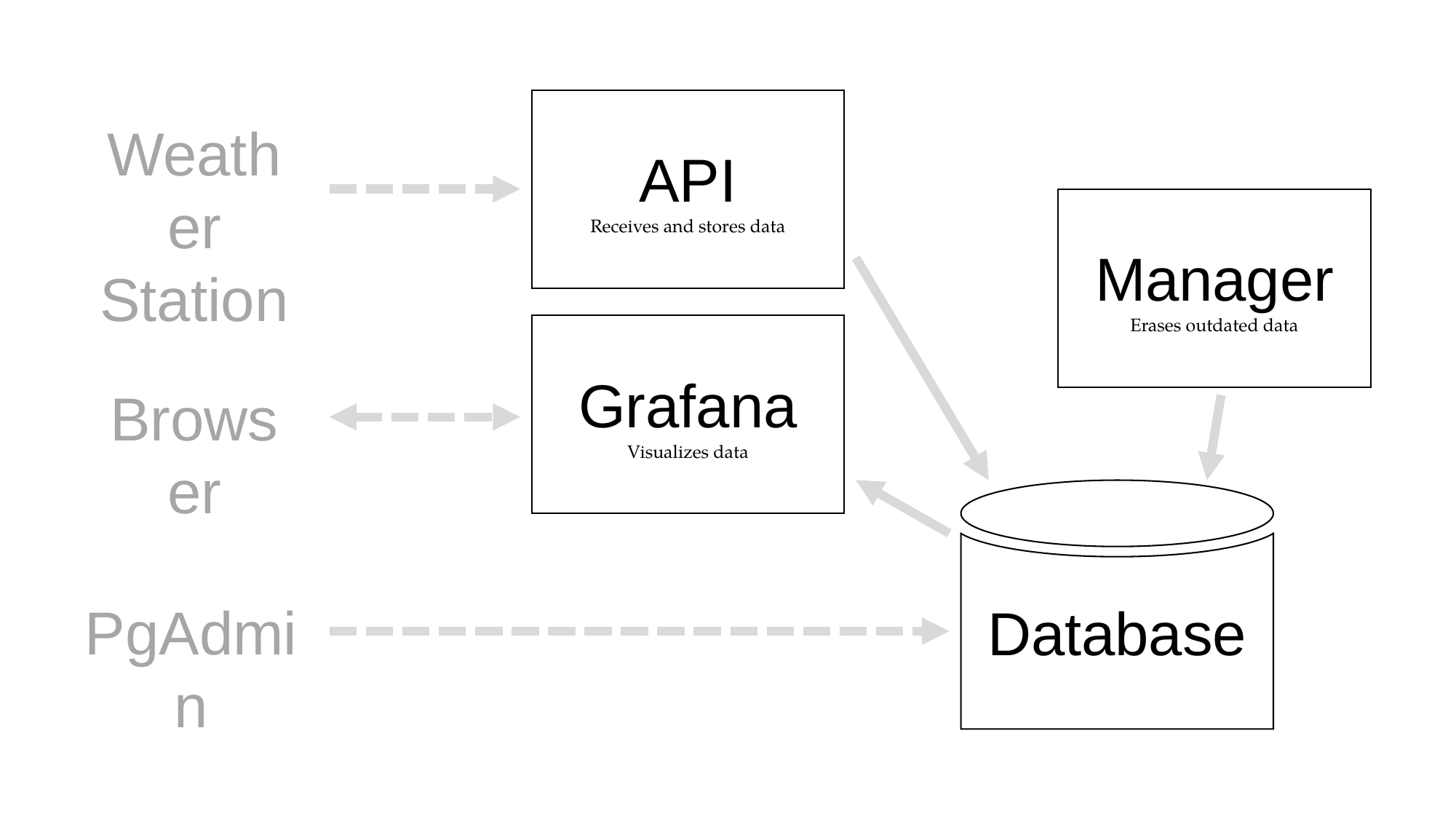

API
Receives and stores data
Manager
Erases outdated data
Grafana
Visualizes data

Database
Weather Station
Browser
PgAdmin